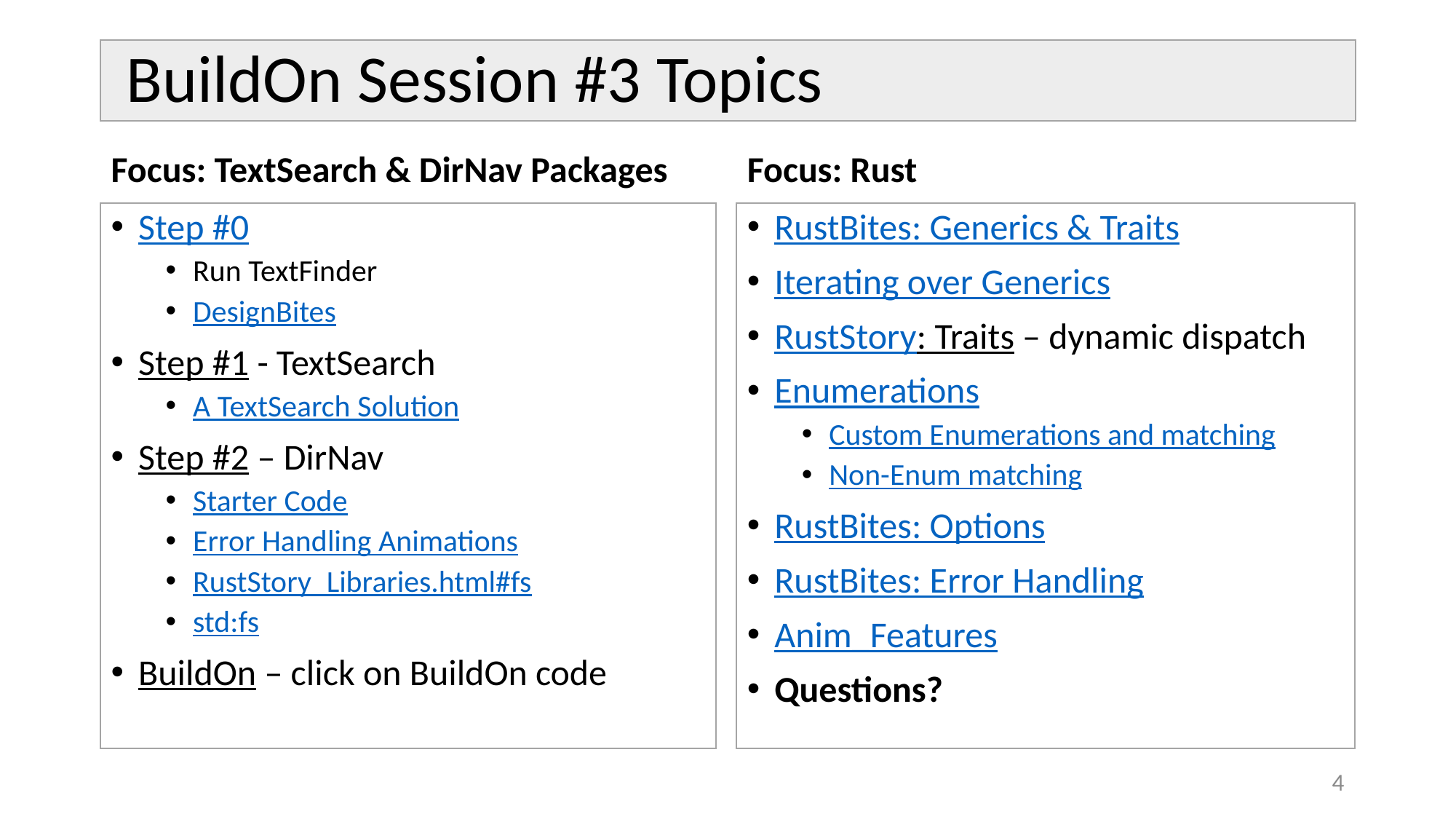

# BuildOn Session #3 Topics
Focus: TextSearch & DirNav Packages
Focus: Rust
RustBites: Generics & Traits
Iterating over Generics
RustStory: Traits – dynamic dispatch
Enumerations
Custom Enumerations and matching
Non-Enum matching
RustBites: Options
RustBites: Error Handling
Anim_Features
Questions?

Step #0
Run TextFinder
DesignBites
Step #1 - TextSearch
A TextSearch Solution
Step #2 – DirNav
Starter Code
Error Handling Animations
RustStory_Libraries.html#fs
std:fs
BuildOn – click on BuildOn code

4